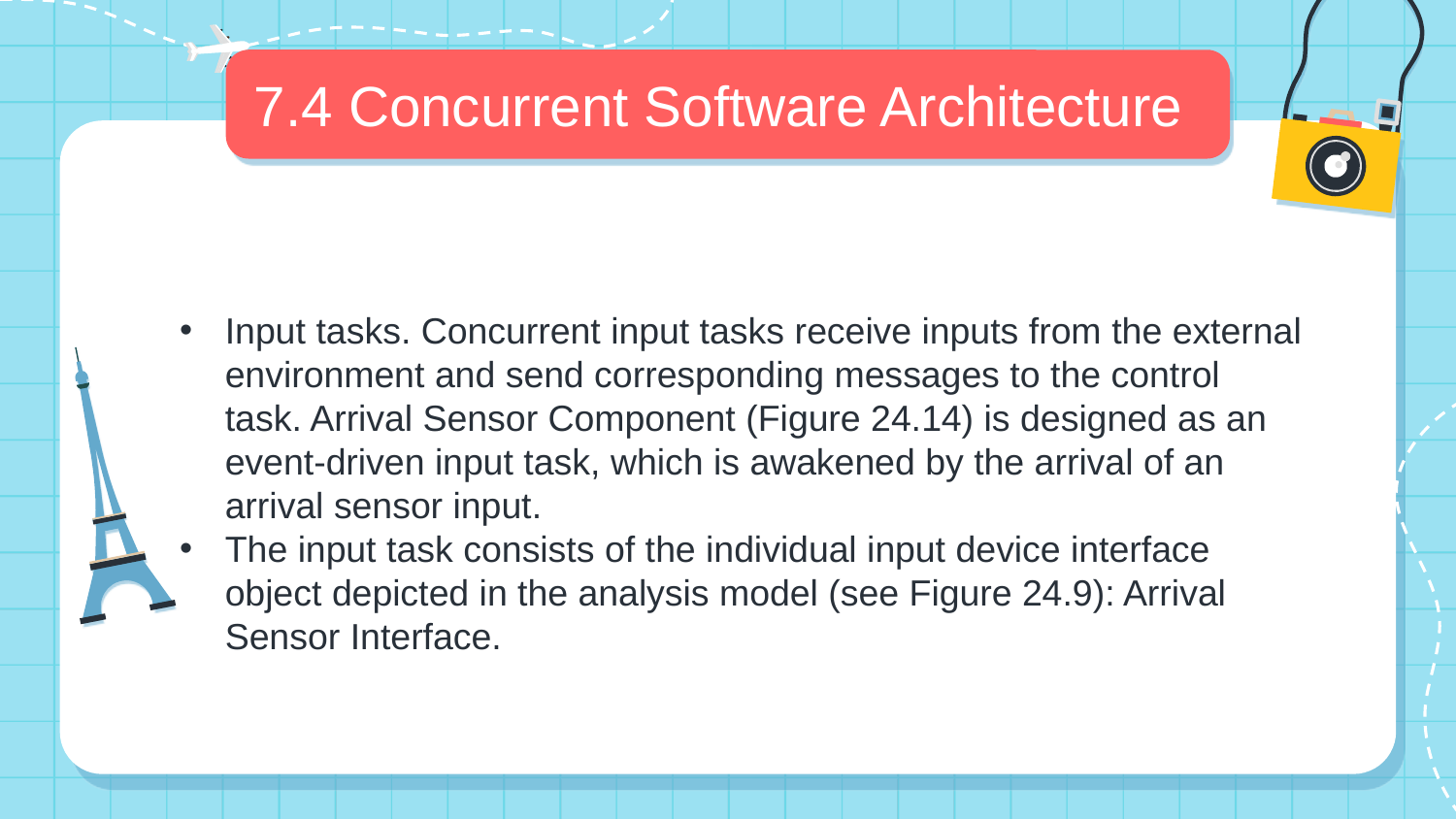

# 7.4 Concurrent Software Architecture
Input tasks. Concurrent input tasks receive inputs from the external environment and send corresponding messages to the control task. Arrival Sensor Component (Figure 24.14) is designed as an event-driven input task, which is awakened by the arrival of an arrival sensor input.
The input task consists of the individual input device interface object depicted in the analysis model (see Figure 24.9): Arrival Sensor Interface.